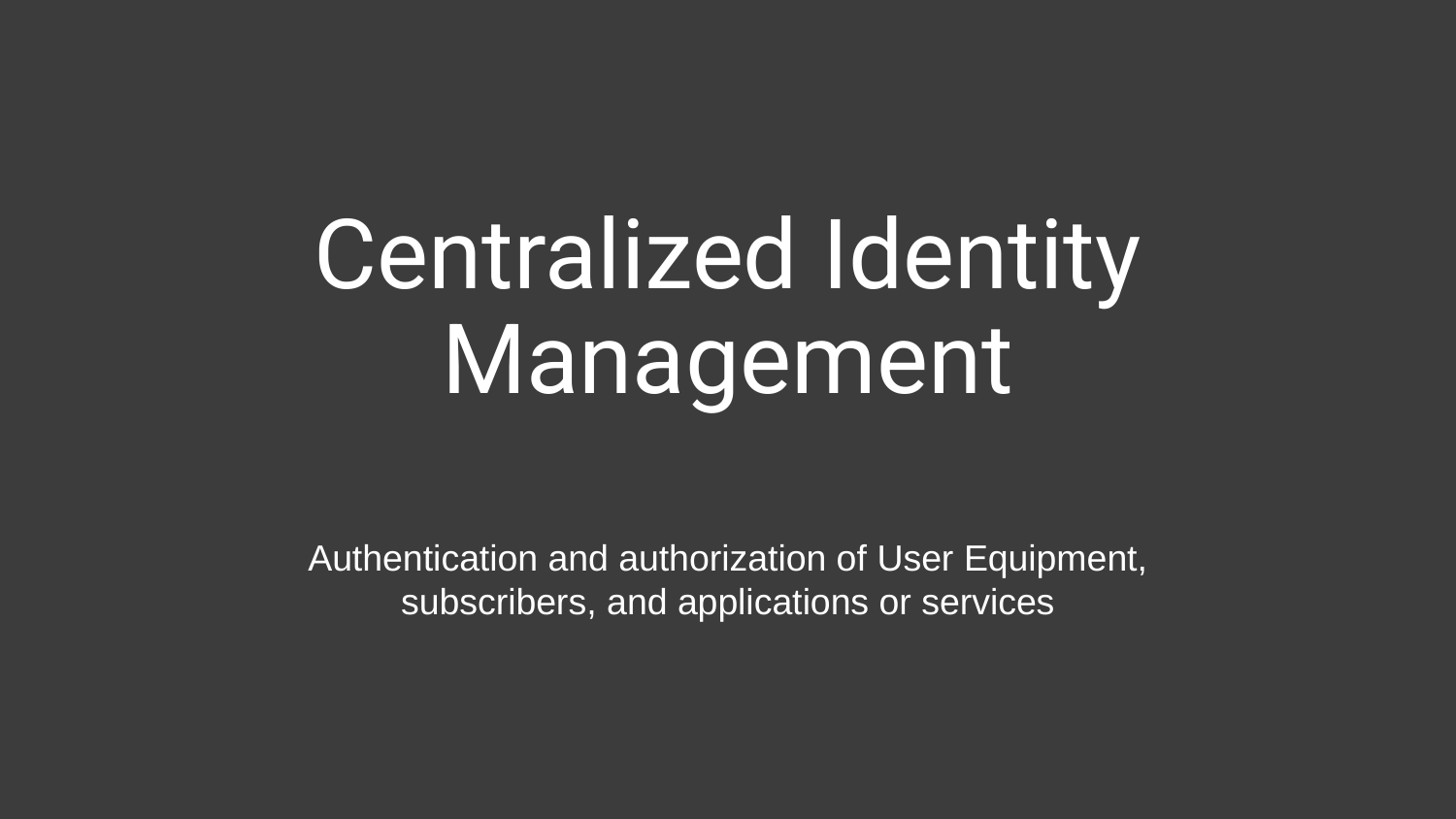

# Centralized Identity Management
Authentication and authorization of User Equipment, subscribers, and applications or services